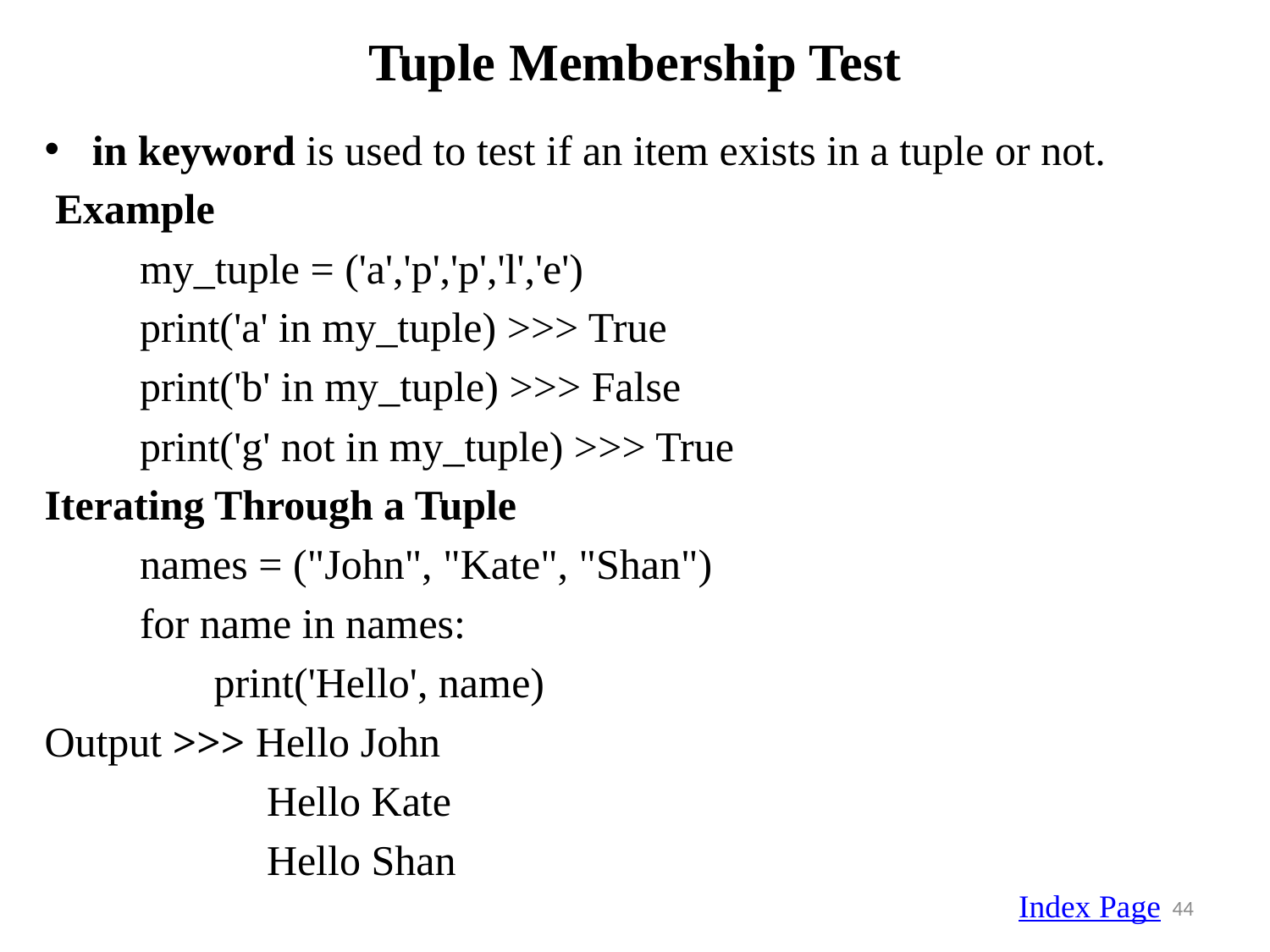

# Tuple Membership Test
in keyword is used to test if an item exists in a tuple or not.
 Example
         my_tuple = ('a','p','p','l','e')
         print('a' in my_tuple) >>> True
         print('b' in my_tuple) >>> False
         print('g' not in my_tuple) >>> True
Iterating Through a Tuple
         names = ("John", "Kate", "Shan")
         for name in names:
                print('Hello', name)
Output >>> Hello John
                     Hello Kate
                     Hello Shan
Index Page
44